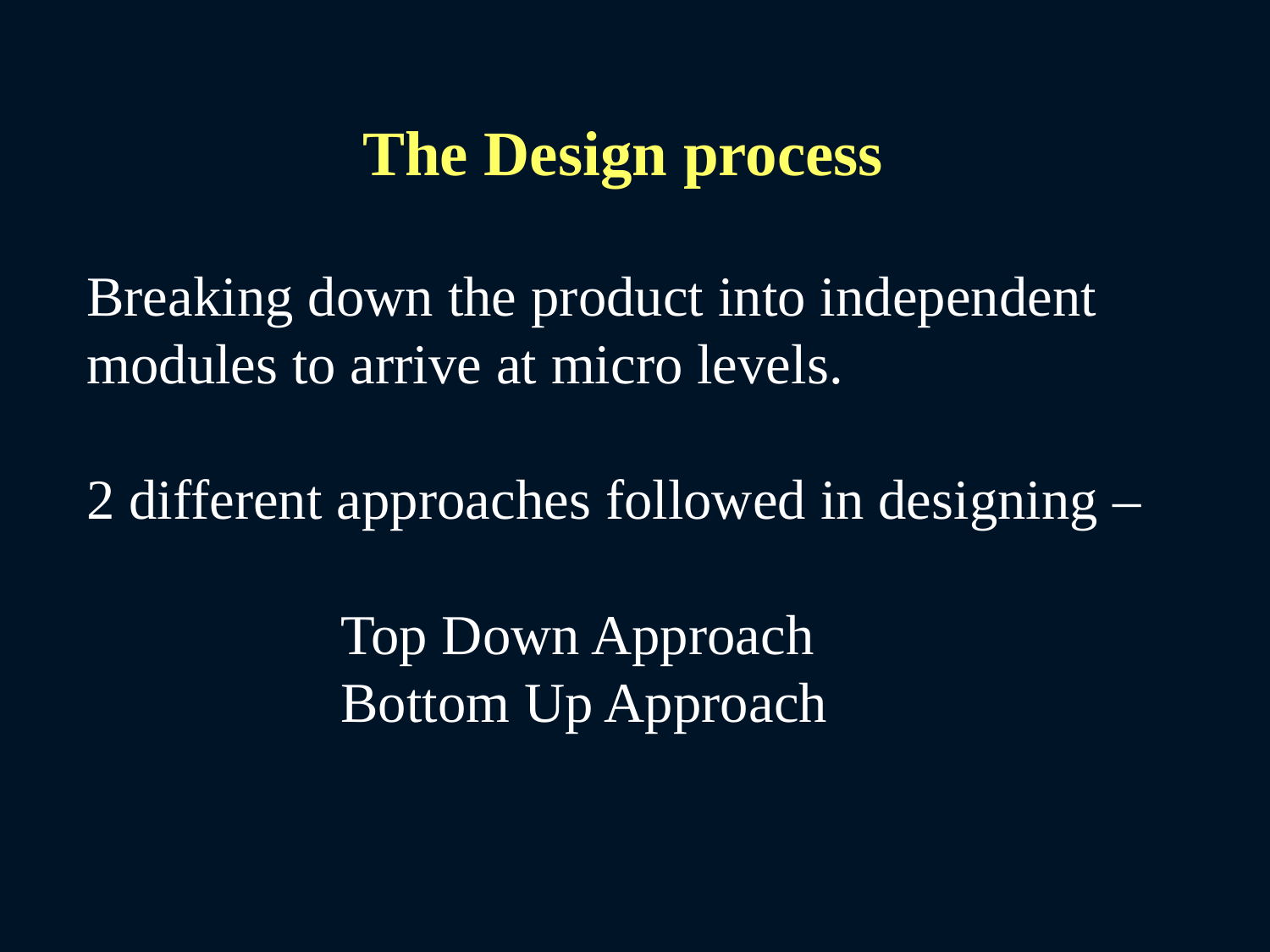

The Design process
Breaking down the product into independent modules to arrive at micro levels.

2 different approaches followed in designing –

	Top Down Approach
	Bottom Up Approach